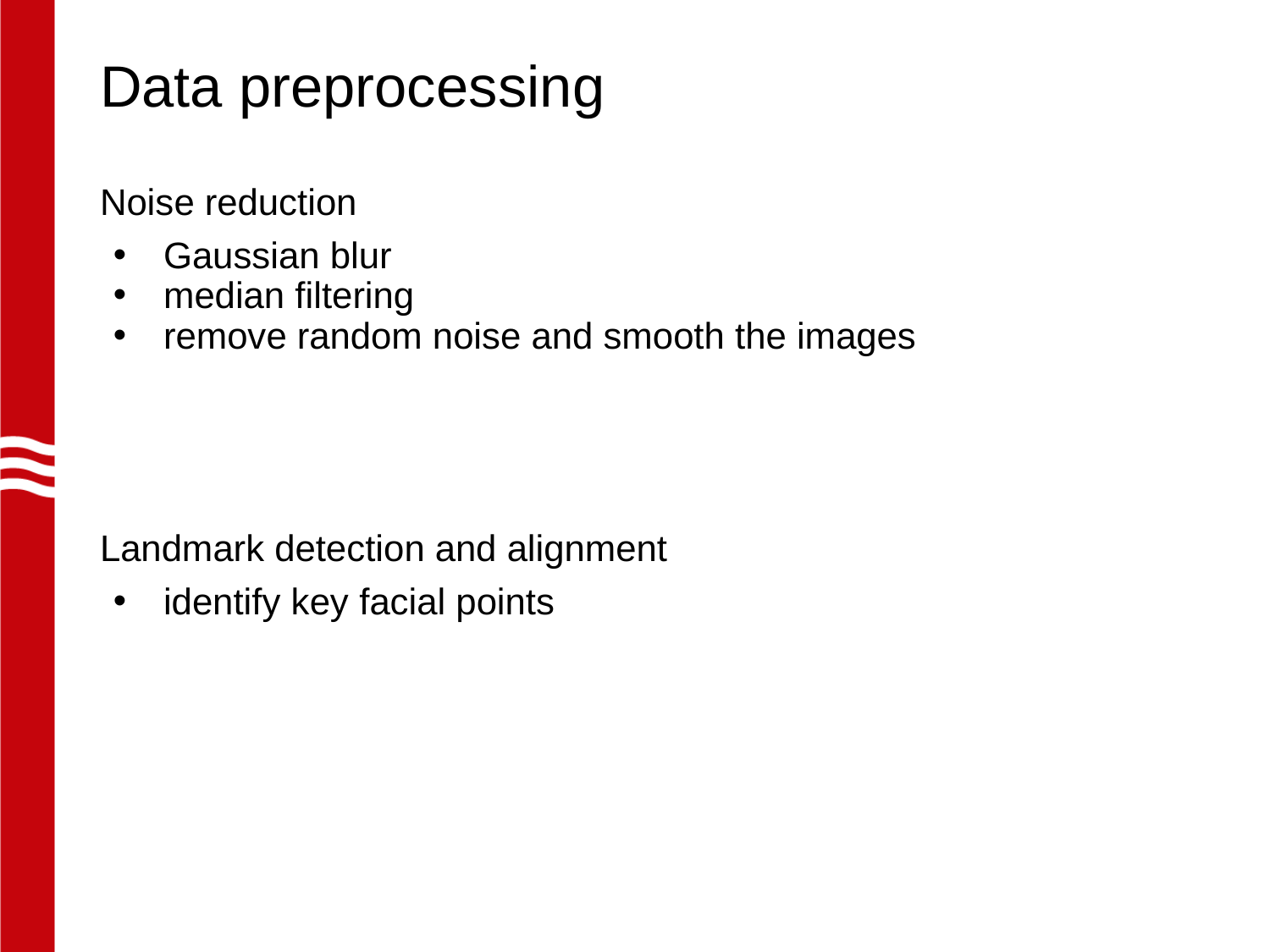

# Data preprocessing
Noise reduction
Gaussian blur
median filtering
remove random noise and smooth the images

Landmark detection and alignment
identify key facial points